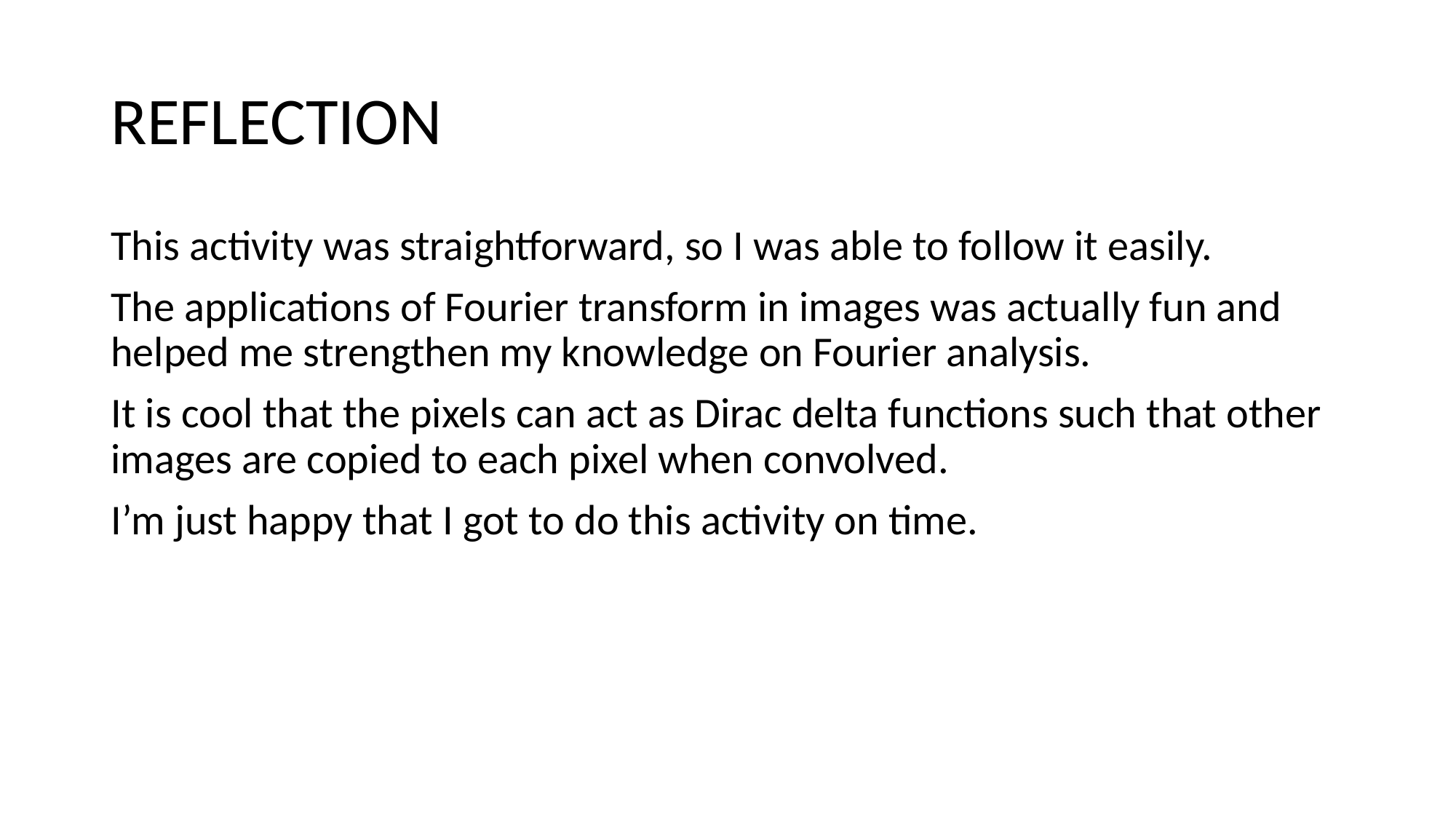

# REFLECTION
This activity was straightforward, so I was able to follow it easily.
The applications of Fourier transform in images was actually fun and helped me strengthen my knowledge on Fourier analysis.
It is cool that the pixels can act as Dirac delta functions such that other images are copied to each pixel when convolved.
I’m just happy that I got to do this activity on time.